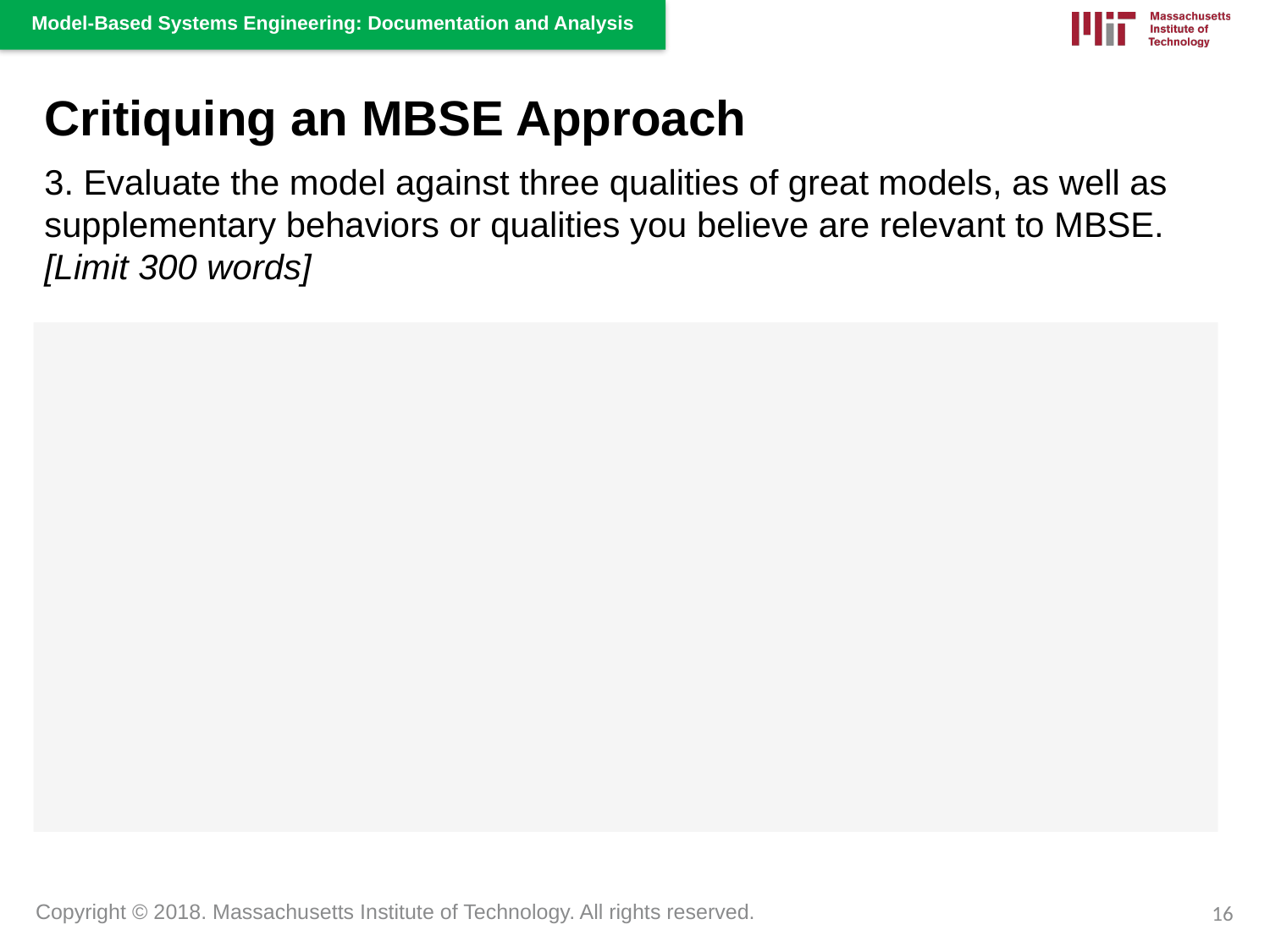

Critiquing an MBSE Approach
3. Evaluate the model against three qualities of great models, as well as supplementary behaviors or qualities you believe are relevant to MBSE. [Limit 300 words]

16